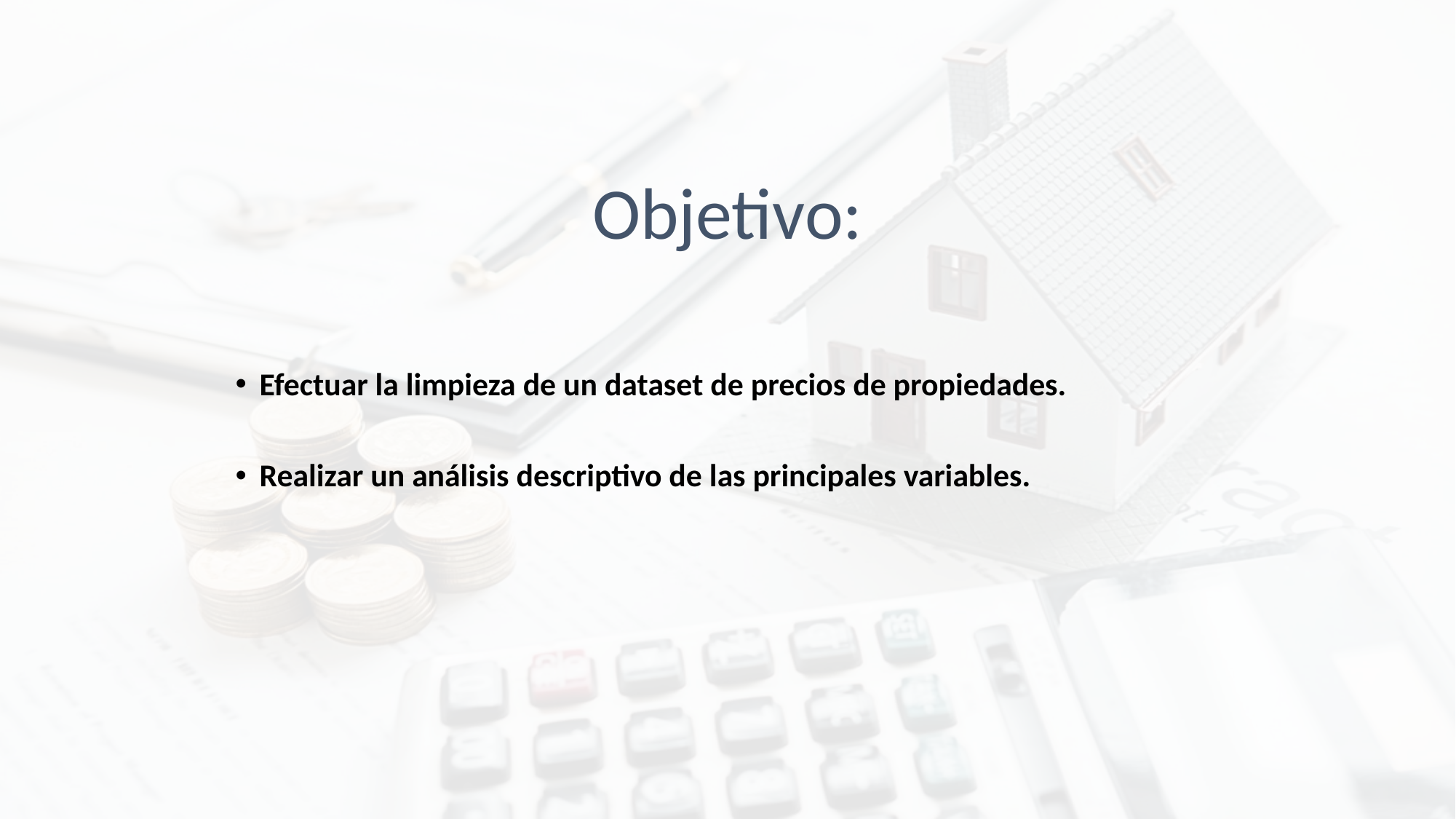

# Objetivo:
Efectuar la limpieza de un dataset de precios de propiedades.

Realizar un análisis descriptivo de las principales variables.